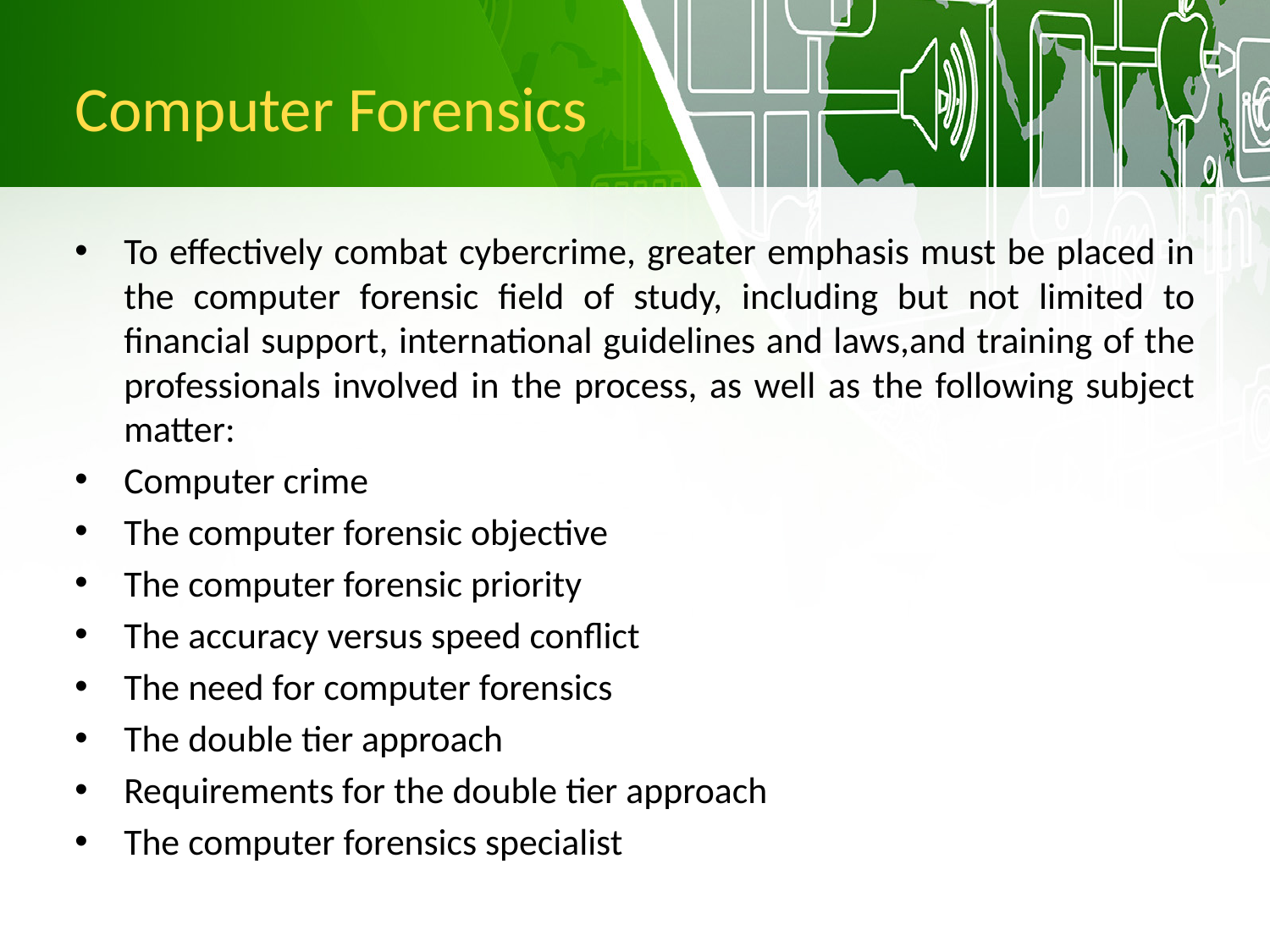

Computer Forensics
To effectively combat cybercrime, greater emphasis must be placed in the computer forensic field of study, including but not limited to financial support, international guidelines and laws,and training of the professionals involved in the process, as well as the following subject matter:
Computer crime
The computer forensic objective
The computer forensic priority
The accuracy versus speed conflict
The need for computer forensics
The double tier approach
Requirements for the double tier approach
The computer forensics specialist